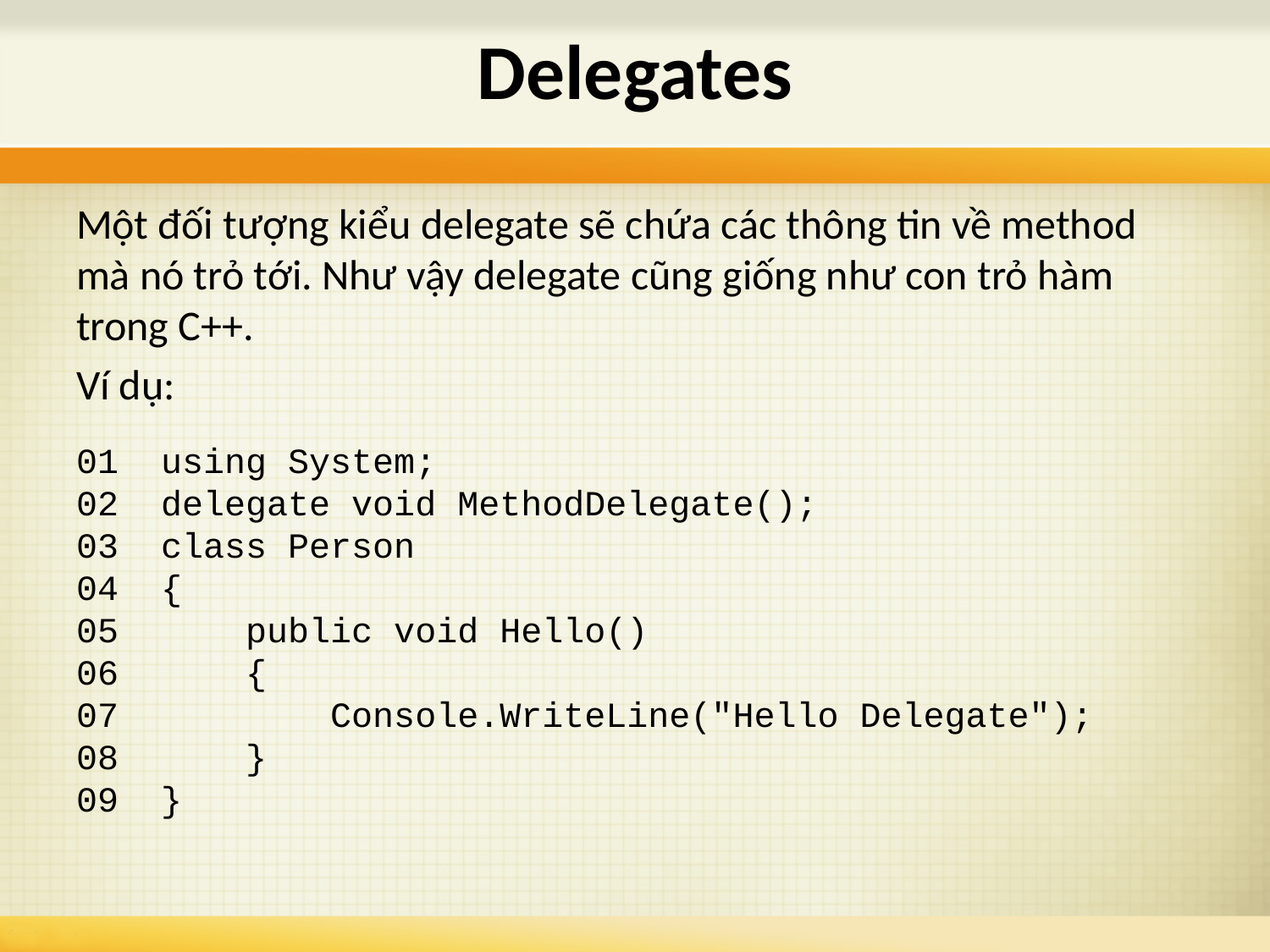

# Delegates
Một đối tượng kiểu delegate sẽ chứa các thông tin về method mà nó trỏ tới. Như vậy delegate cũng giống như con trỏ hàm trong C++.
Ví dụ:

01  using System;
02  delegate void MethodDelegate();
03  class Person
04  {
05      public void Hello()
06      {
07          Console.WriteLine("Hello Delegate");
08      }
09  }